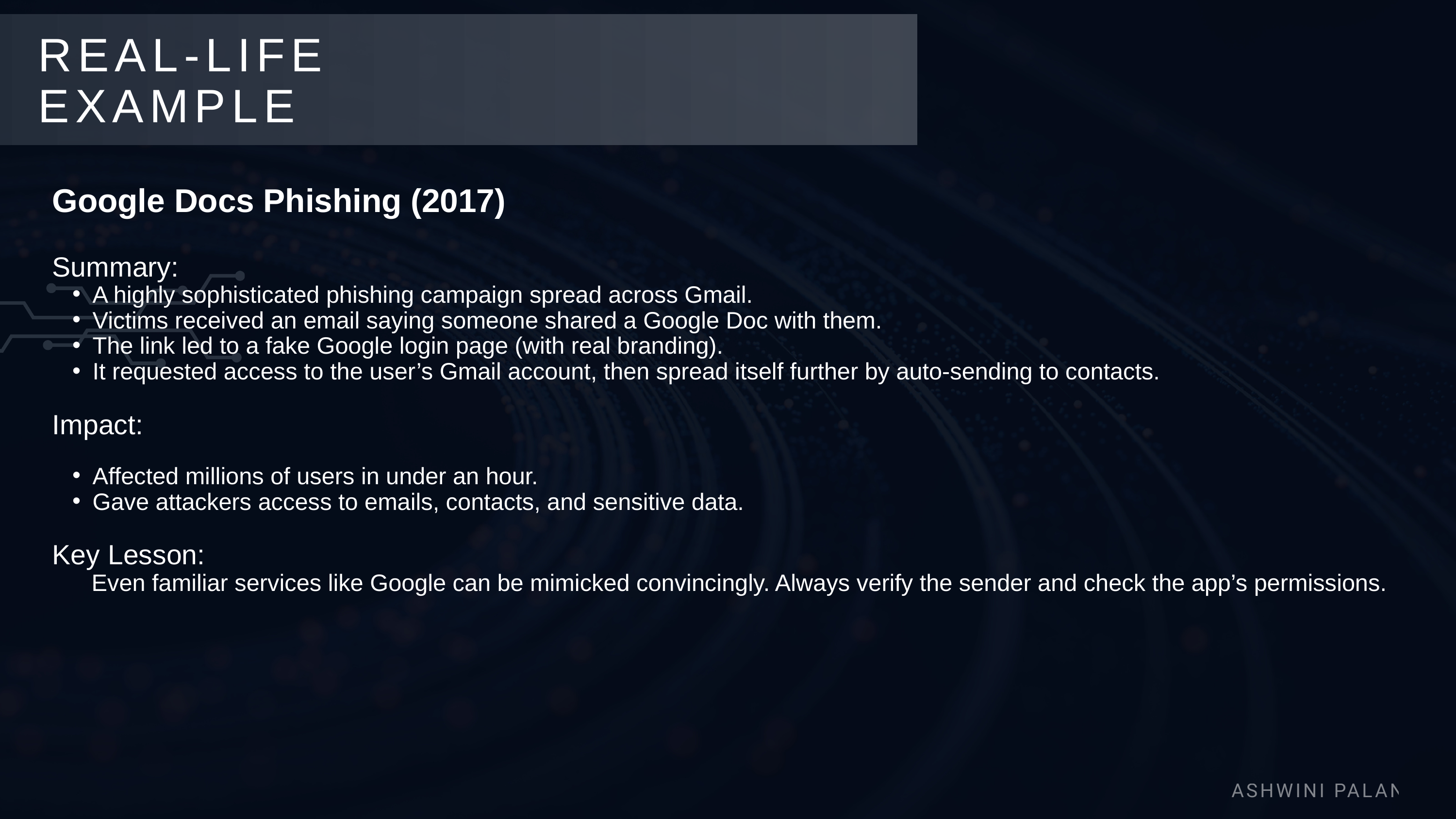

REAL-LIFE
EXAMPLE
Google Docs Phishing (2017)

Summary:
A highly sophisticated phishing campaign spread across Gmail.
Victims received an email saying someone shared a Google Doc with them.
The link led to a fake Google login page (with real branding).
It requested access to the user’s Gmail account, then spread itself further by auto-sending to contacts.

Impact:

Affected millions of users in under an hour.
Gave attackers access to emails, contacts, and sensitive data.

Key Lesson:
      Even familiar services like Google can be mimicked convincingly. Always verify the sender and check the app’s permissions.

ASHWINI PALANDE